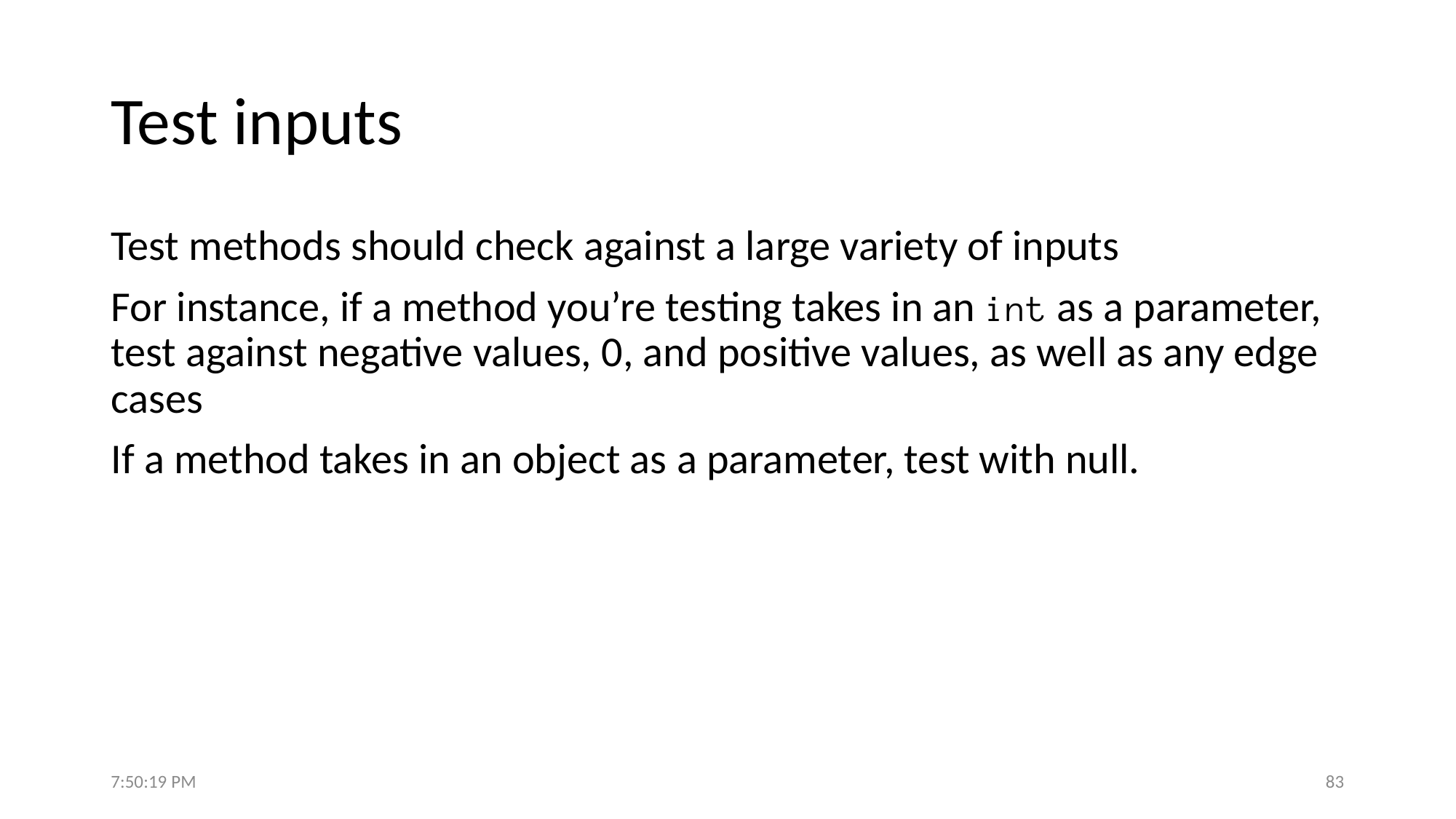

# Test inputs
Test methods should check against a large variety of inputs
For instance, if a method you’re testing takes in an int as a parameter, test against negative values, 0, and positive values, as well as any edge cases
If a method takes in an object as a parameter, test with null.
7:50:19 PM
83